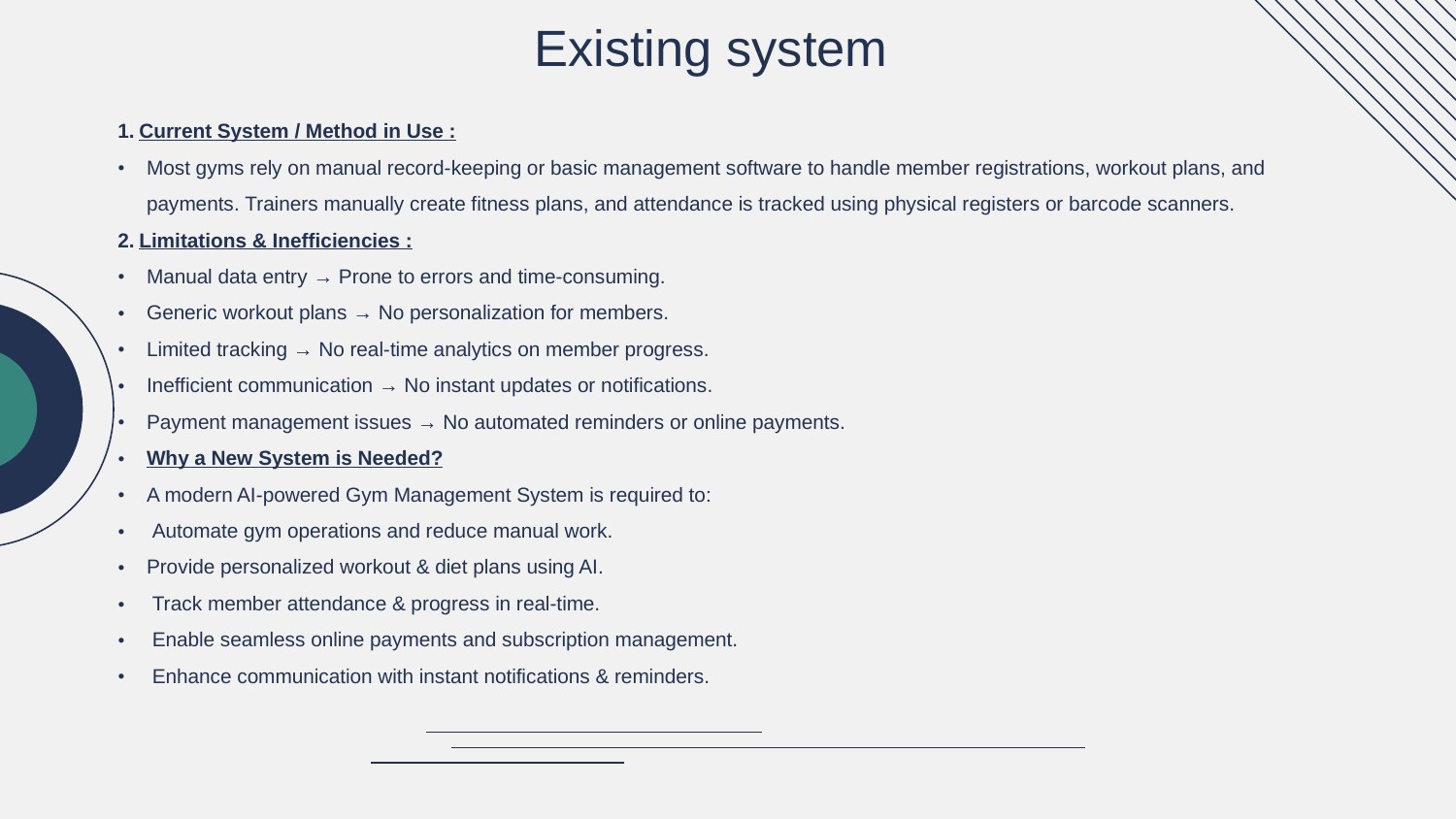

# Existing system
Current System / Method in Use :
Most gyms rely on manual record-keeping or basic management software to handle member registrations, workout plans, and payments. Trainers manually create fitness plans, and attendance is tracked using physical registers or barcode scanners.
Limitations & Inefficiencies :
Manual data entry → Prone to errors and time-consuming.
Generic workout plans → No personalization for members.
Limited tracking → No real-time analytics on member progress.
Inefficient communication → No instant updates or notifications.
Payment management issues → No automated reminders or online payments.
Why a New System is Needed?
A modern AI-powered Gym Management System is required to:
 Automate gym operations and reduce manual work.
Provide personalized workout & diet plans using AI.
 Track member attendance & progress in real-time.
 Enable seamless online payments and subscription management.
 Enhance communication with instant notifications & reminders.